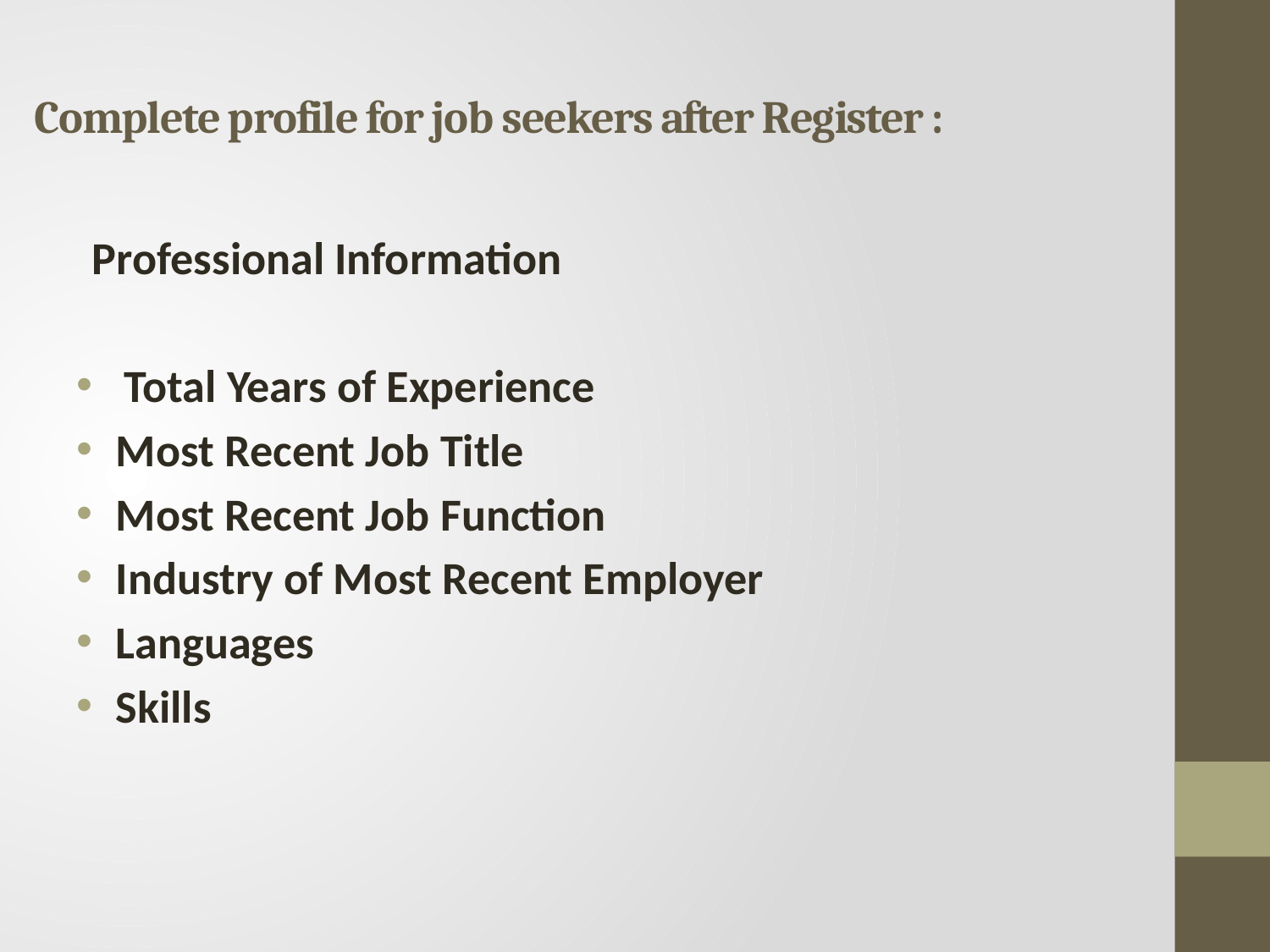

# Complete profile for job seekers after Register :
Professional Information

Total Years of Experience
Most Recent Job Title
Most Recent Job Function
Industry of Most Recent Employer
Languages
Skills